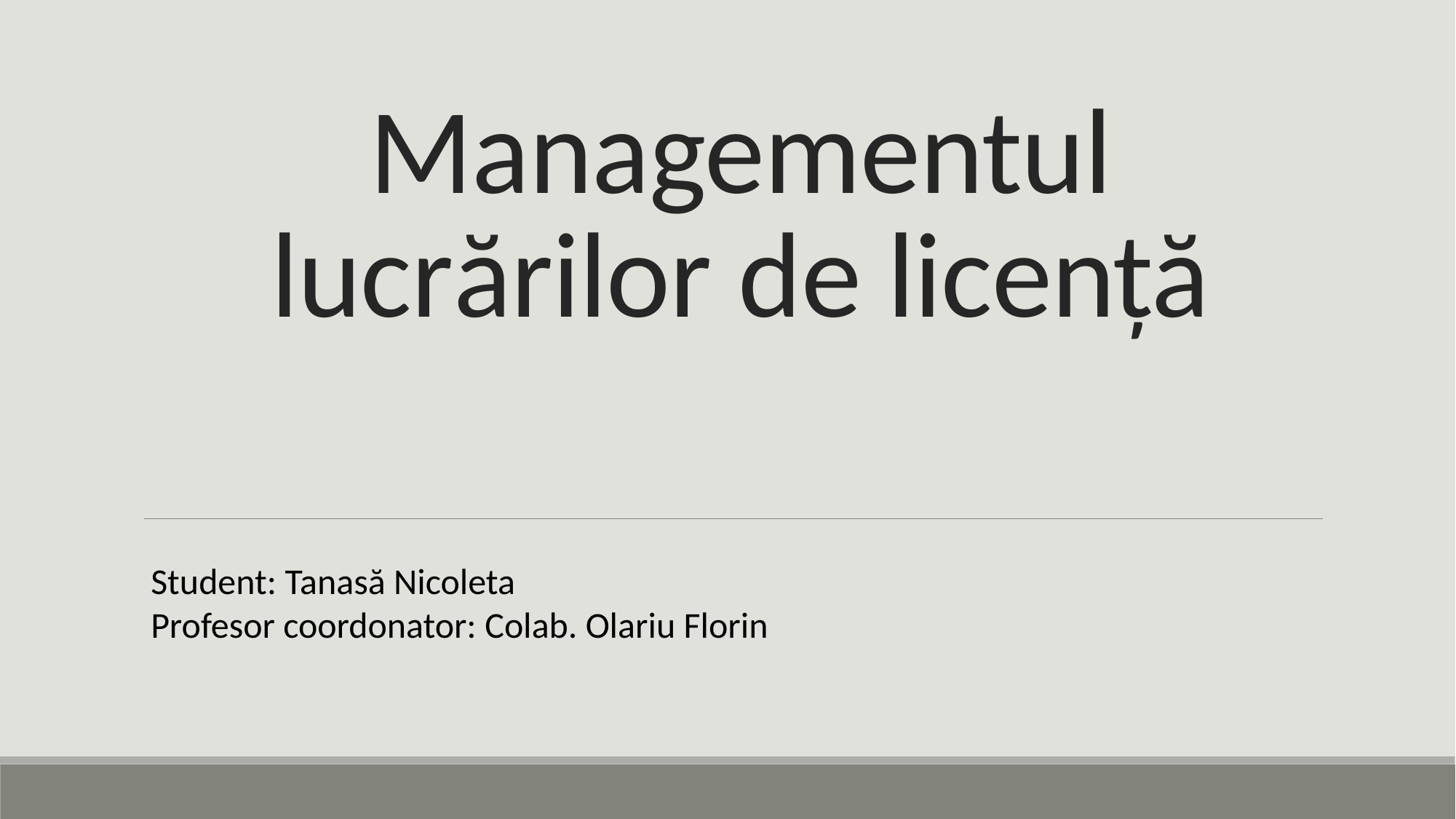

# Managementul lucrărilor de licență
Student: Tanasă Nicoleta
Profesor coordonator: Colab. Olariu Florin